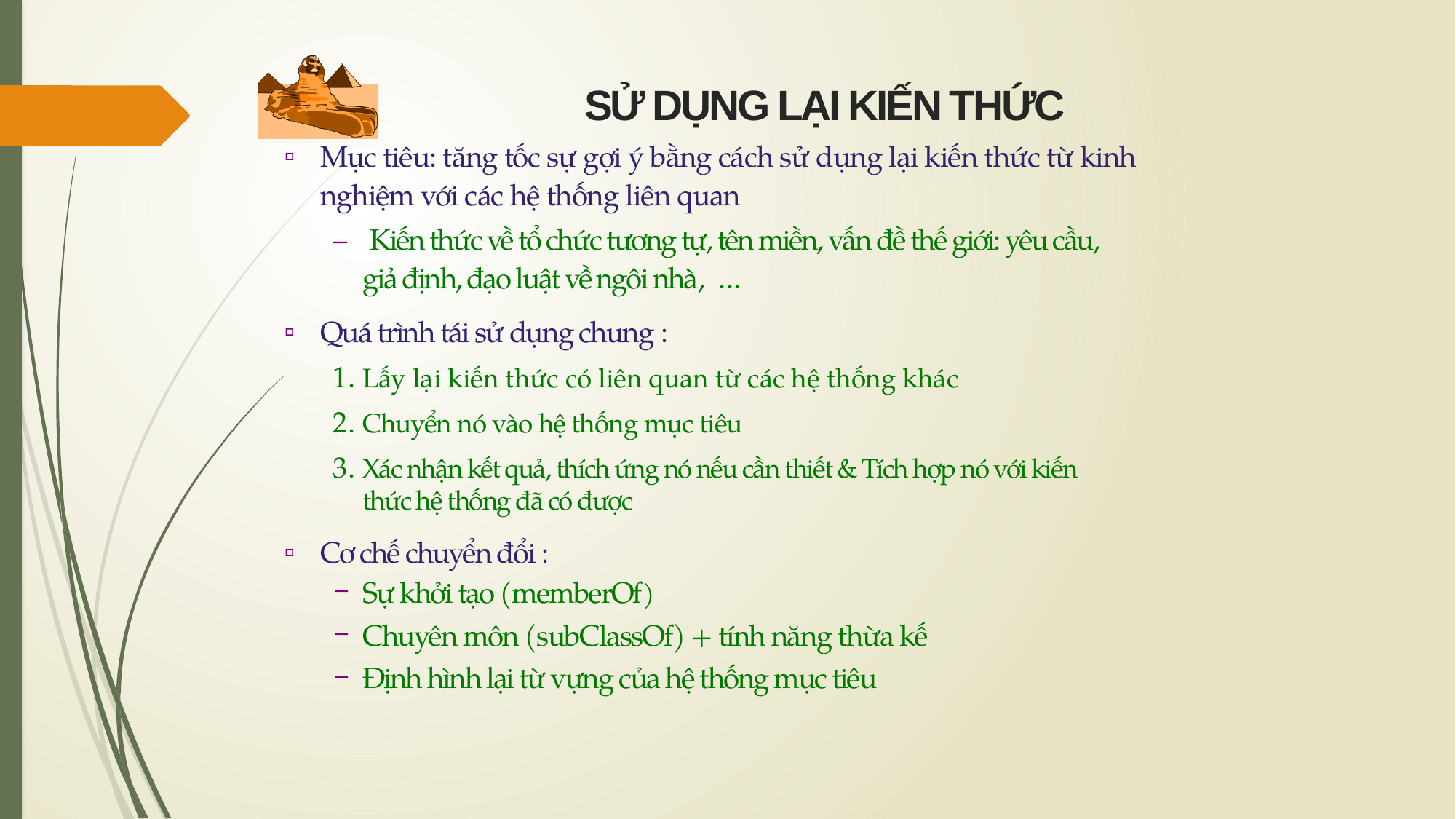

# SỬ DỤNG LẠI KIẾN THỨC
Mục tiêu: tăng tốc sự gợi ý bằng cách sử dụng lại kiến thức từ kinh nghiệm với các hệ thống liên quan
–	 Kiến thức về tổ chức tương tự, tên miền, vấn đề thế giới: yêu cầu, giả định, đạo luật về ngôi nhà,  ...
Quá trình tái sử dụng chung :
Lấy lại kiến thức có liên quan từ các hệ thống khác
Chuyển nó vào hệ thống mục tiêu
Xác nhận kết quả, thích ứng nó nếu cần thiết & Tích hợp nó với kiến thức hệ thống đã có được
Cơ chế chuyển đổi :
Sự khởi tạo (memberOf)
Chuyên môn (subClassOf) + tính năng thừa kế
Định hình lại từ vựng của hệ thống mục tiêu
27